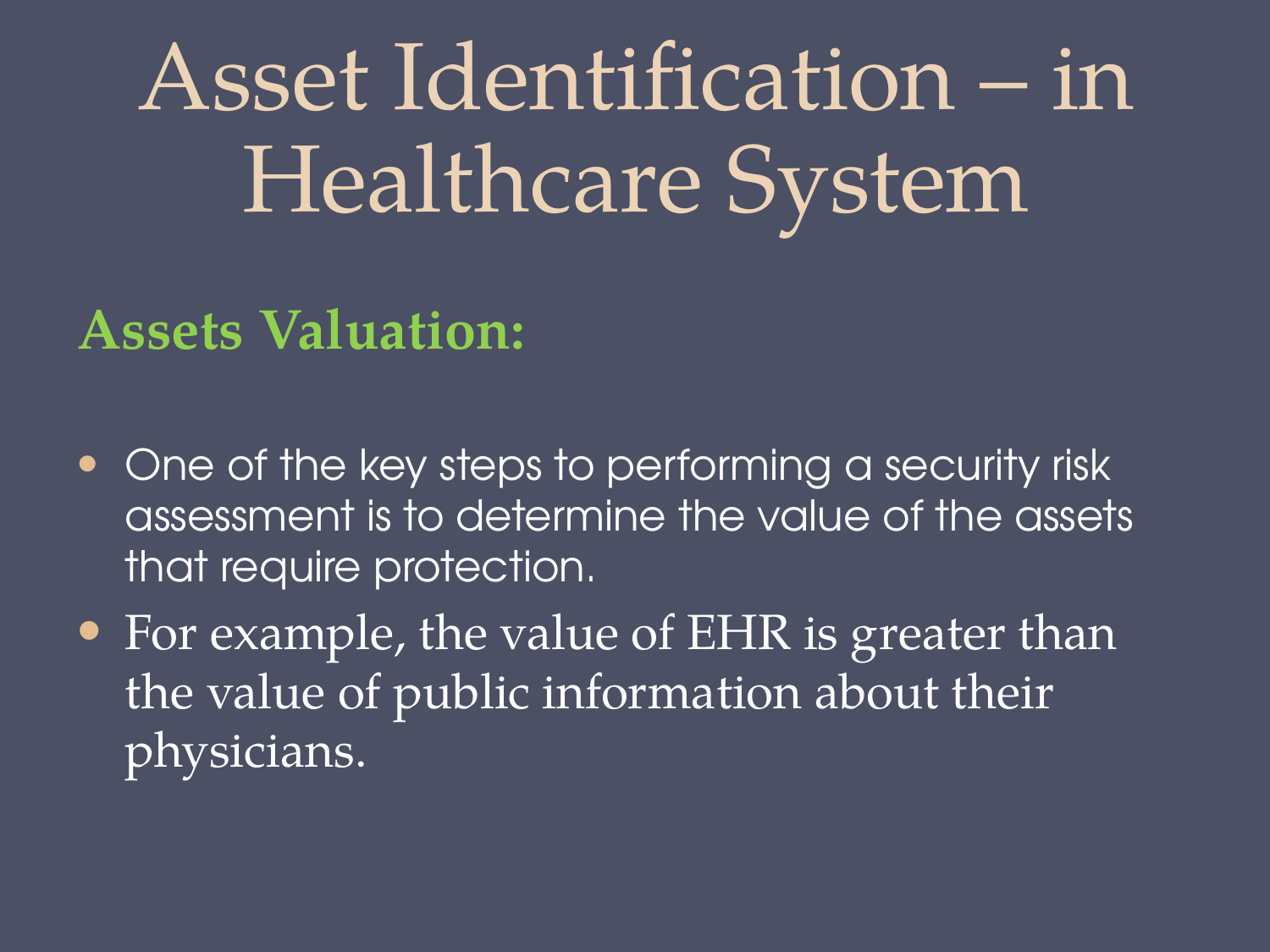

# Asset Identification – in Healthcare System
Assets Valuation:

One of the key steps to performing a security risk assessment is to determine the value of the assets that require protection.
For example, the value of EHR is greater than the value of public information about their physicians.